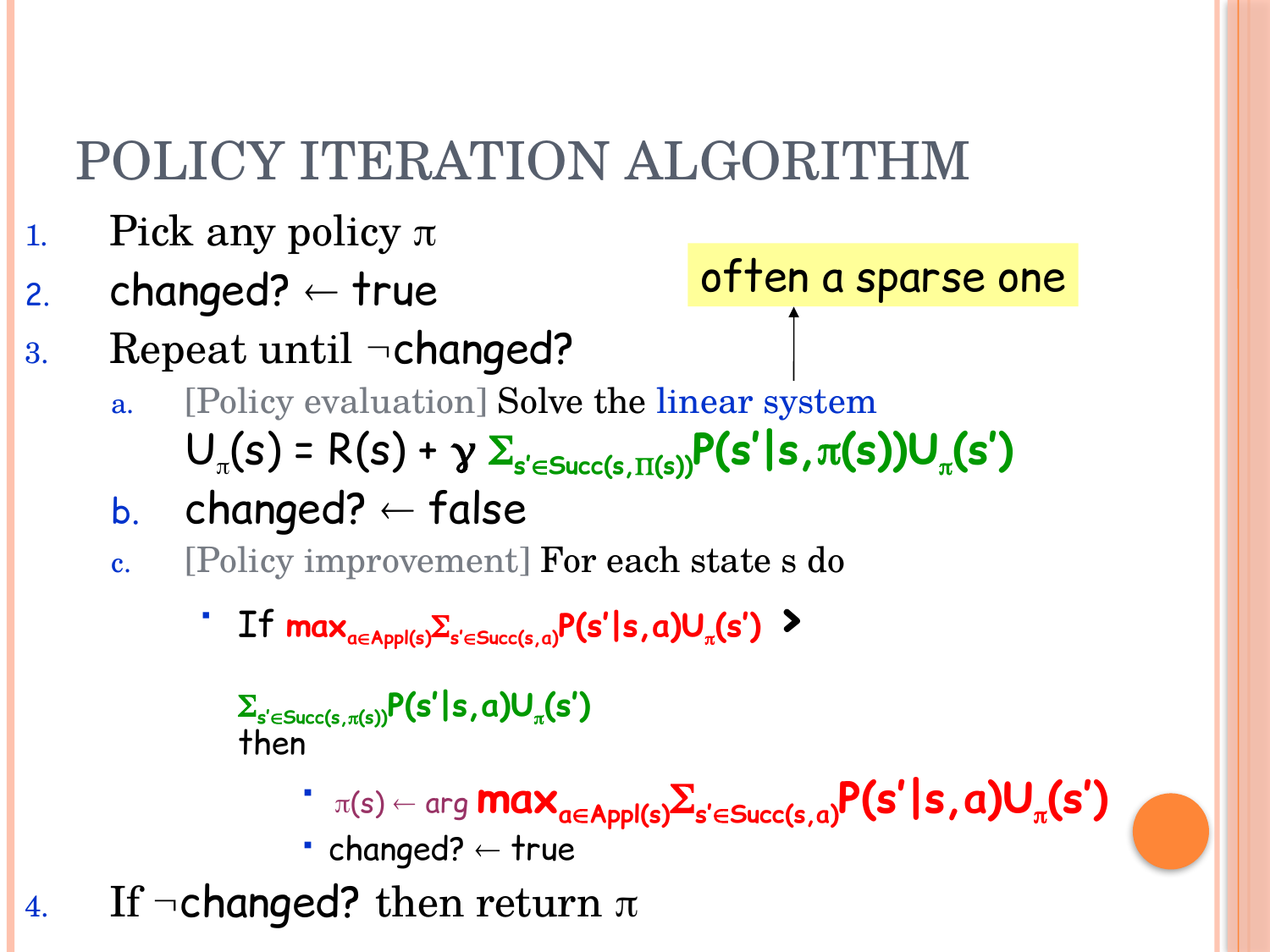

# Policy Iteration Algorithm
Pick any policy π
changed? ← true
Repeat until ¬changed?
[Policy evaluation] Solve the linear system
Uπ(s) = R(s) + γ Σs’∈Succ(s,Π(s))P(s’|s,π(s))Uπ(s’)
changed? ← false
[Policy improvement] For each state s do
If maxa∈Appl(s)Σs’∈Succ(s,a)P(s’|s,a)Uπ(s’) >
	 				            Σs’∈Succ(s,π(s))P(s’|s,a)Uπ(s’)
then
 π(s) ← arg maxa∈Appl(s)Σs’∈Succ(s,a)P(s’|s,a)Uπ(s’)
 changed? ← true
If ¬changed? then return π

often a sparse one